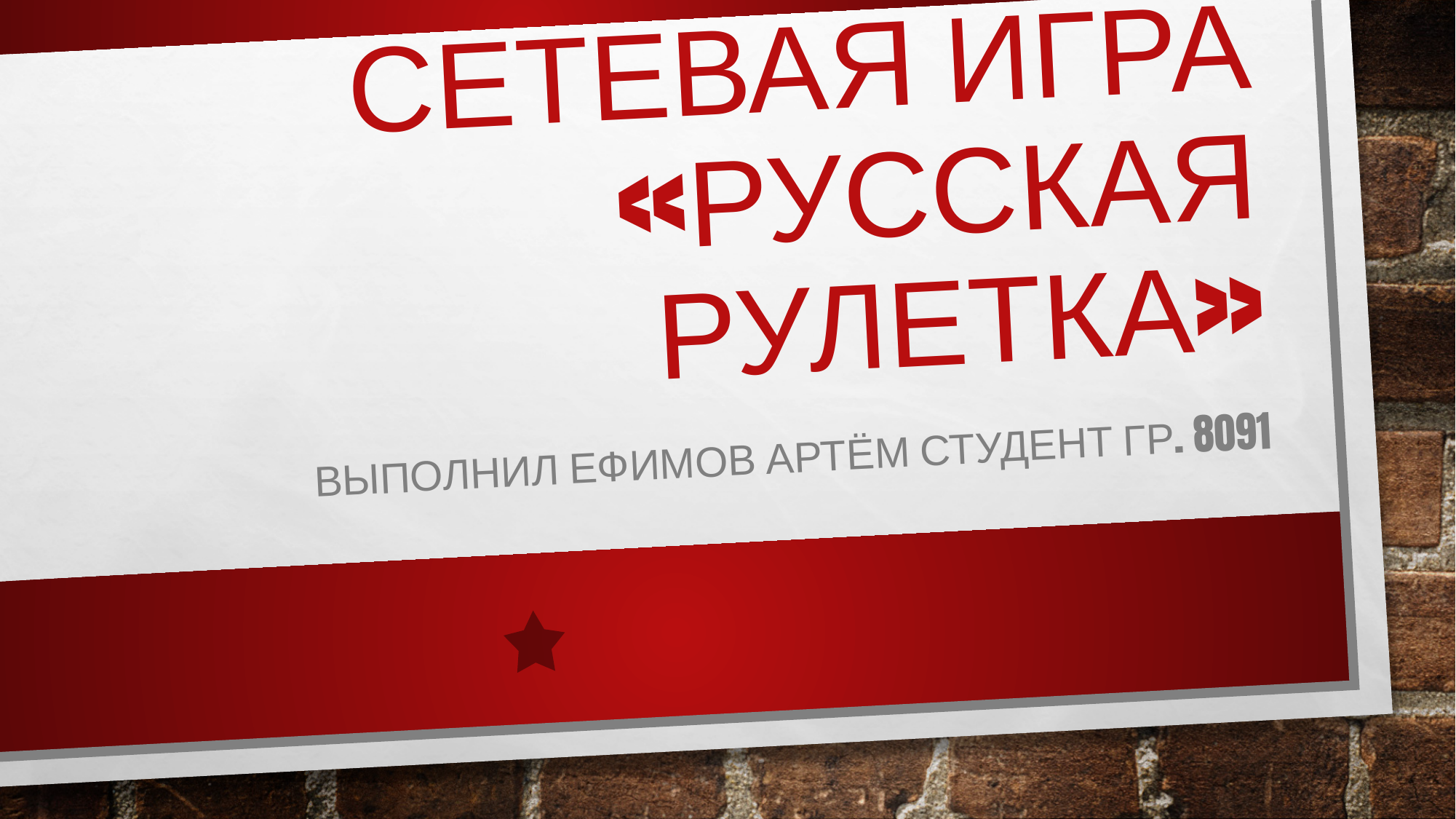

# Сетевая игра «Русская рулетка»
Выполнил Ефимов артём студент гр. 8091